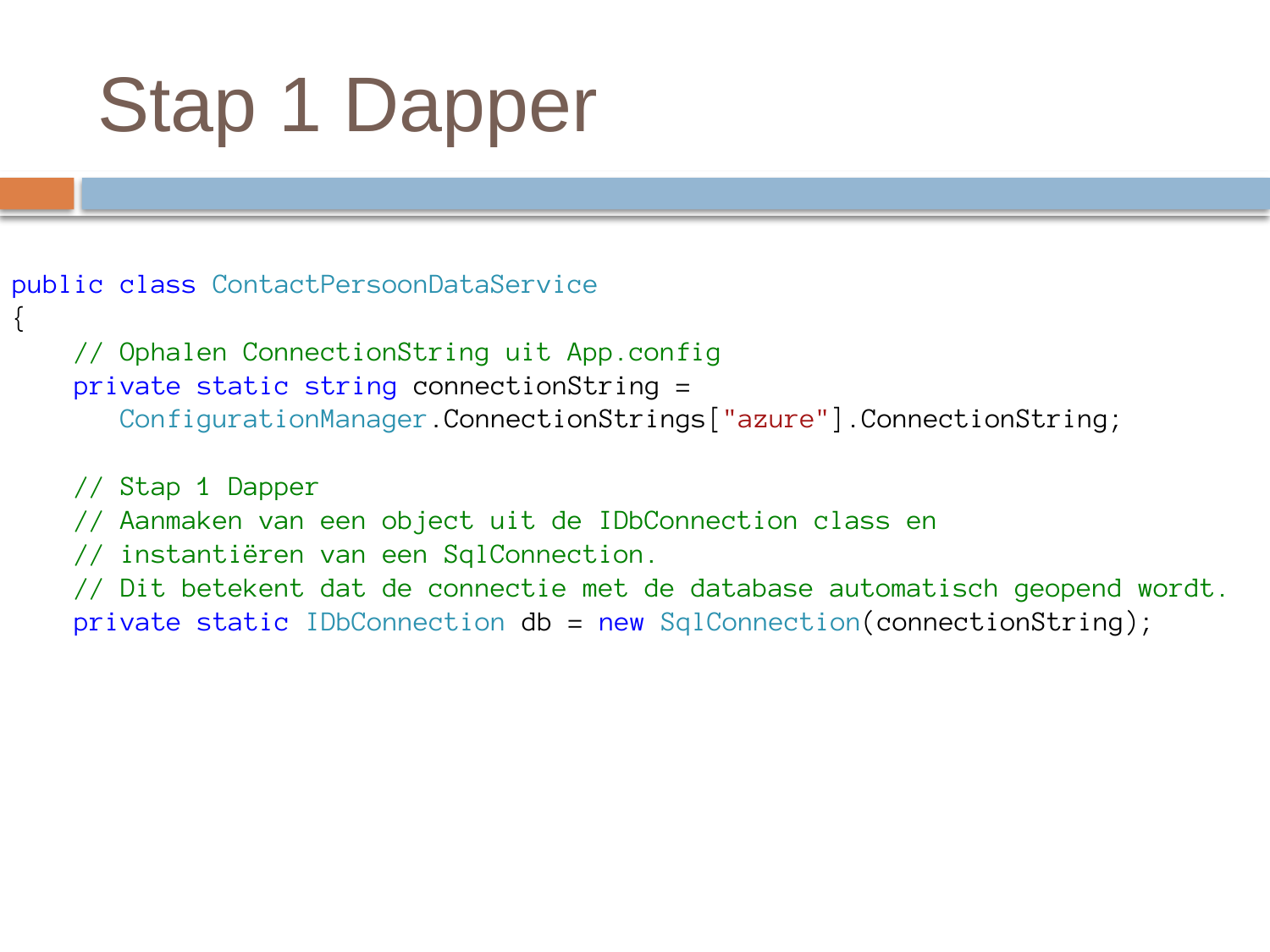

# Stap 1 Dapper
public class ContactPersoonDataService
{
    // Ophalen ConnectionString uit App.config
    private static string connectionString =
       ConfigurationManager.ConnectionStrings["azure"].ConnectionString;

    // Stap 1 Dapper
    // Aanmaken van een object uit de IDbConnection class en
    // instantiëren van een SqlConnection.
    // Dit betekent dat de connectie met de database automatisch geopend wordt.
    private static IDbConnection db = new SqlConnection(connectionString);